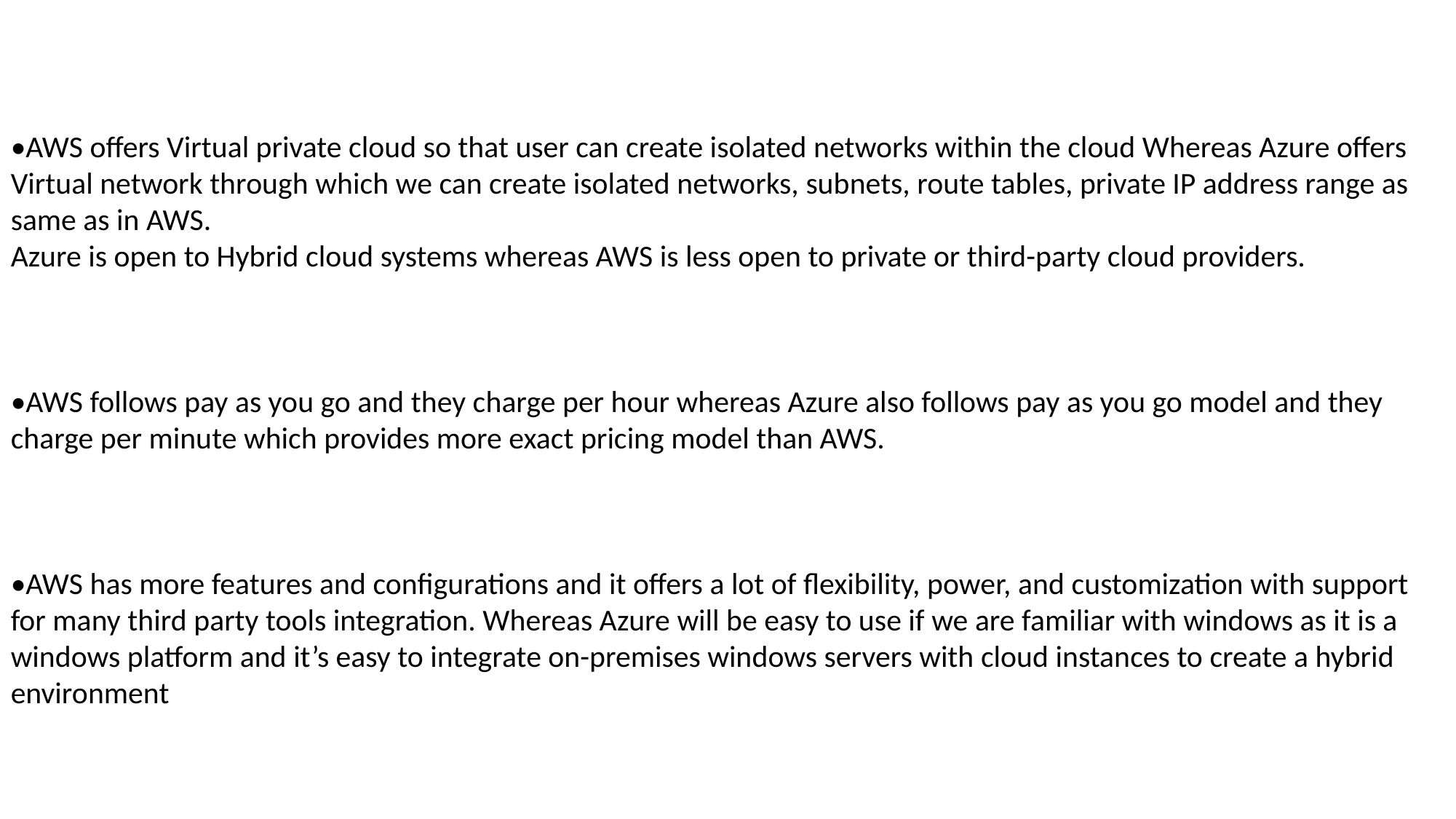

•AWS offers Virtual private cloud so that user can create isolated networks within the cloud Whereas Azure offers Virtual network through which we can create isolated networks, subnets, route tables, private IP address range as same as in AWS.
Azure is open to Hybrid cloud systems whereas AWS is less open to private or third-party cloud providers.

•AWS follows pay as you go and they charge per hour whereas Azure also follows pay as you go model and they charge per minute which provides more exact pricing model than AWS.

•AWS has more features and configurations and it offers a lot of flexibility, power, and customization with support for many third party tools integration. Whereas Azure will be easy to use if we are familiar with windows as it is a windows platform and it’s easy to integrate on-premises windows servers with cloud instances to create a hybrid environment